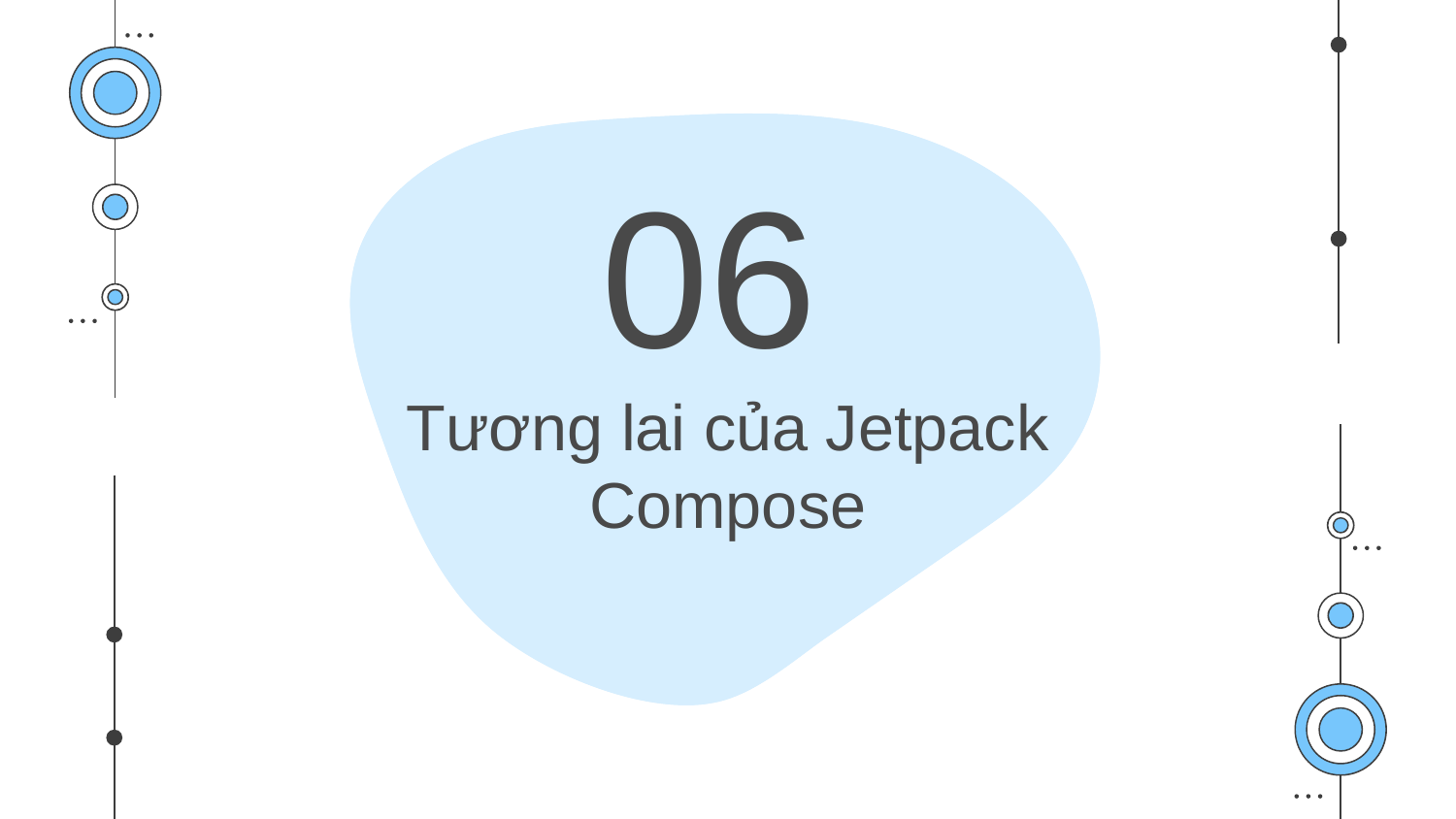

06
# Tương lai của Jetpack Compose